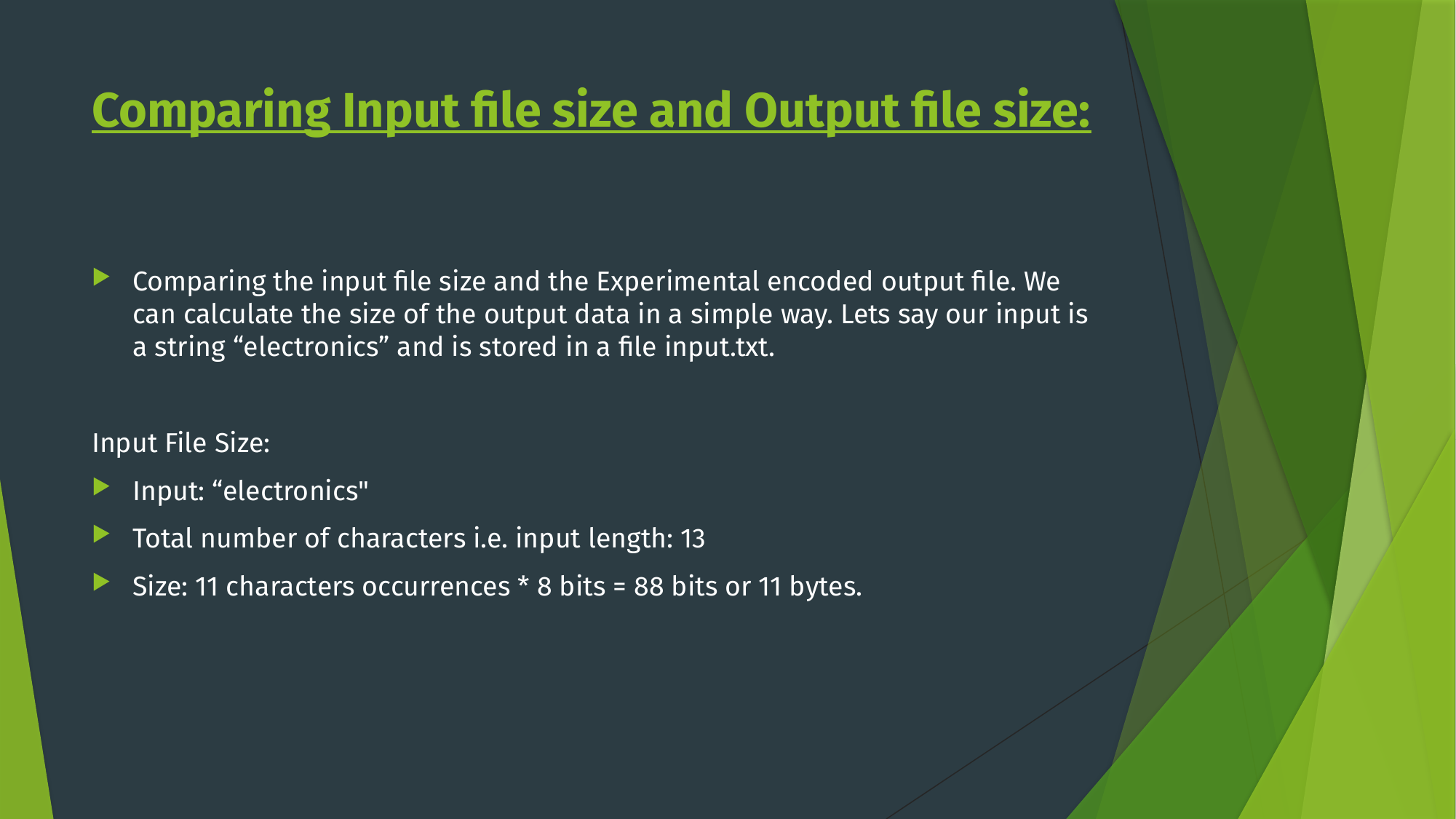

# Comparing Input file size and Output file size:
Comparing the input file size and the Experimental encoded output file. We can calculate the size of the output data in a simple way. Lets say our input is a string “electronics” and is stored in a file input.txt.

Input File Size:
Input: “electronics"
Total number of characters i.e. input length: 13
Size: 11 characters occurrences * 8 bits = 88 bits or 11 bytes.